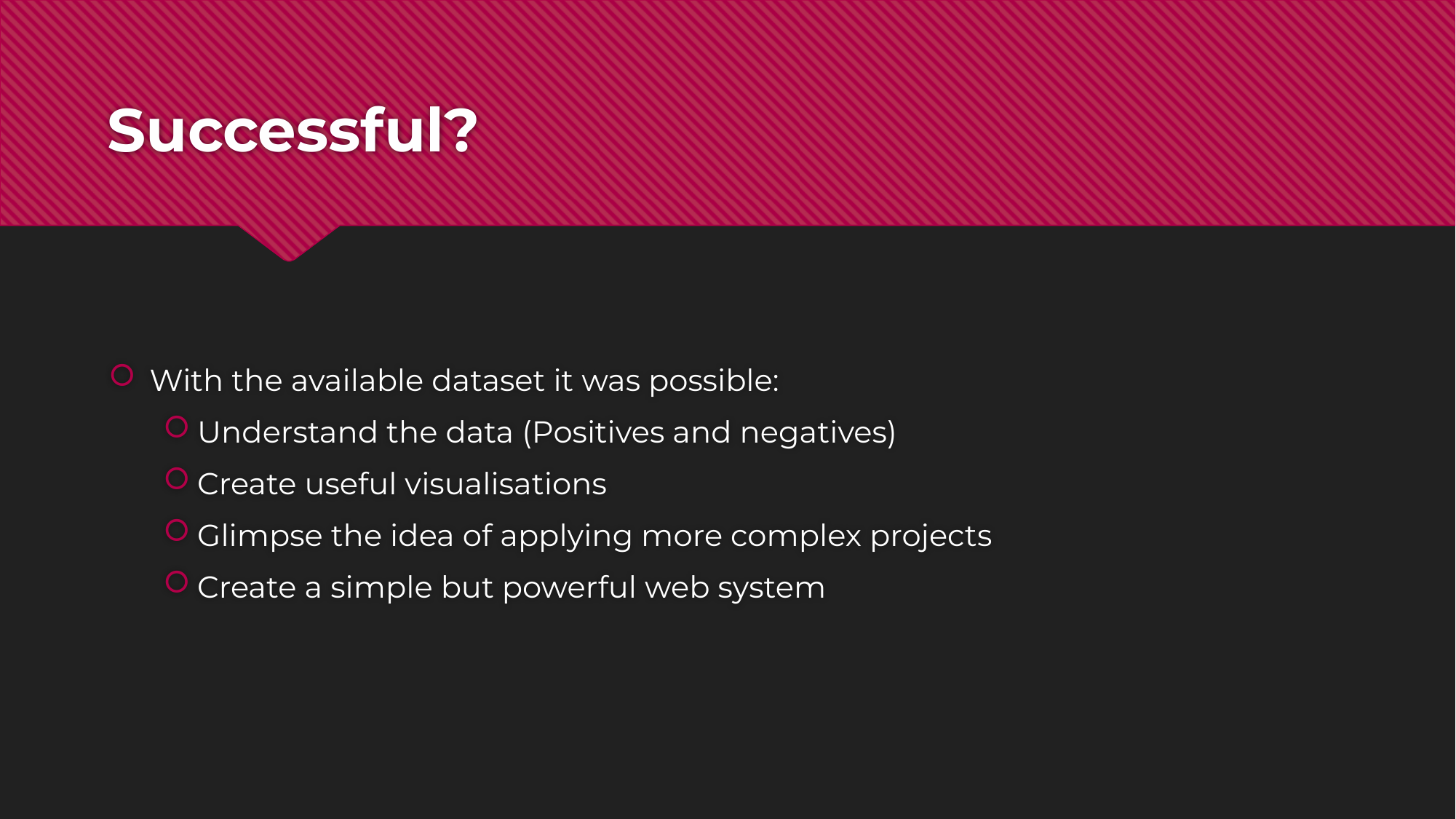

# Successful?
With the available dataset it was possible:
Understand the data (Positives and negatives)
Create useful visualisations
Glimpse the idea of applying more complex projects
Create a simple but powerful web system